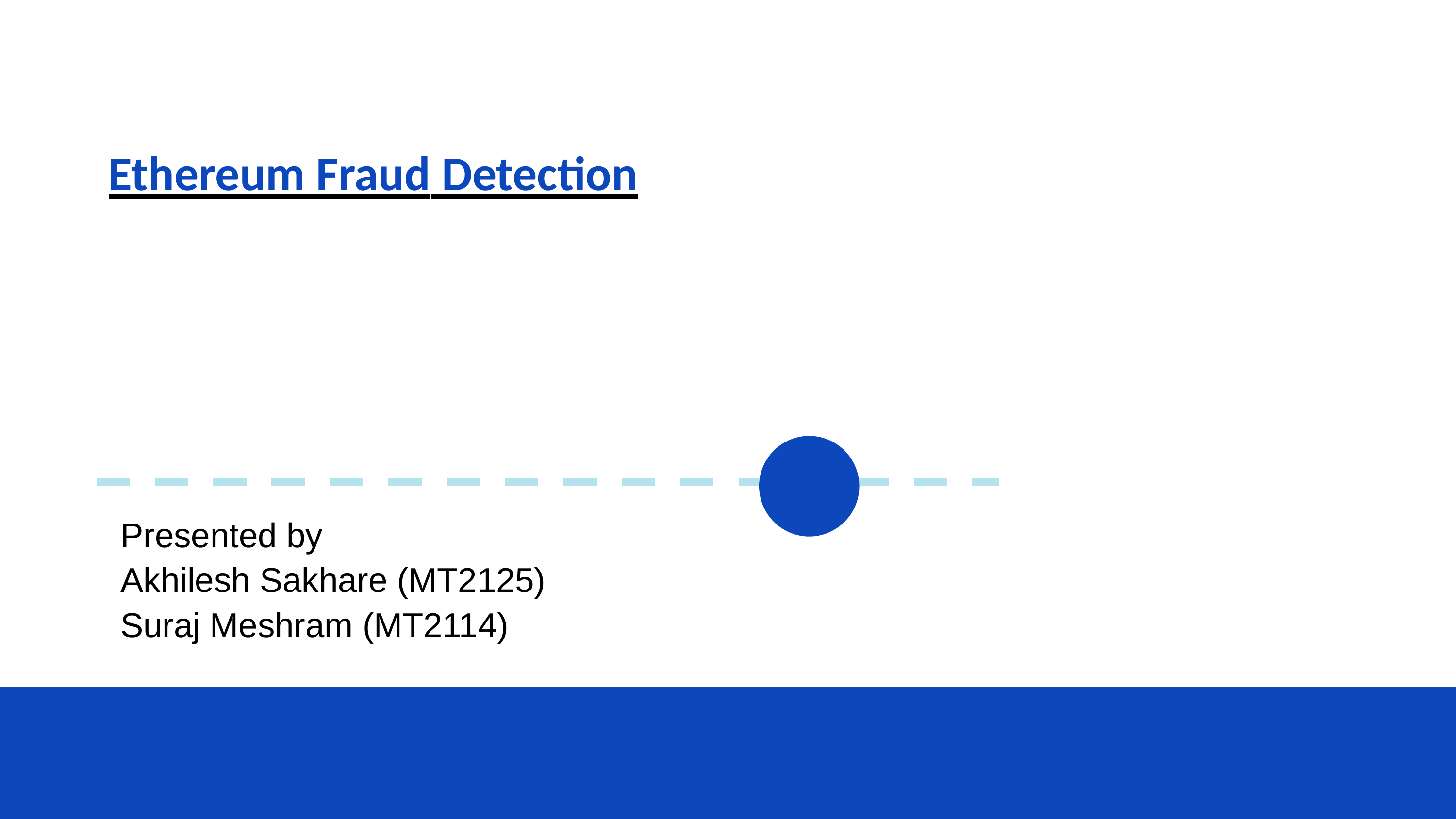

# Ethereum Fraud Detection

Presented by
Akhilesh Sakhare (MT2125)
Suraj Meshram (MT2114)